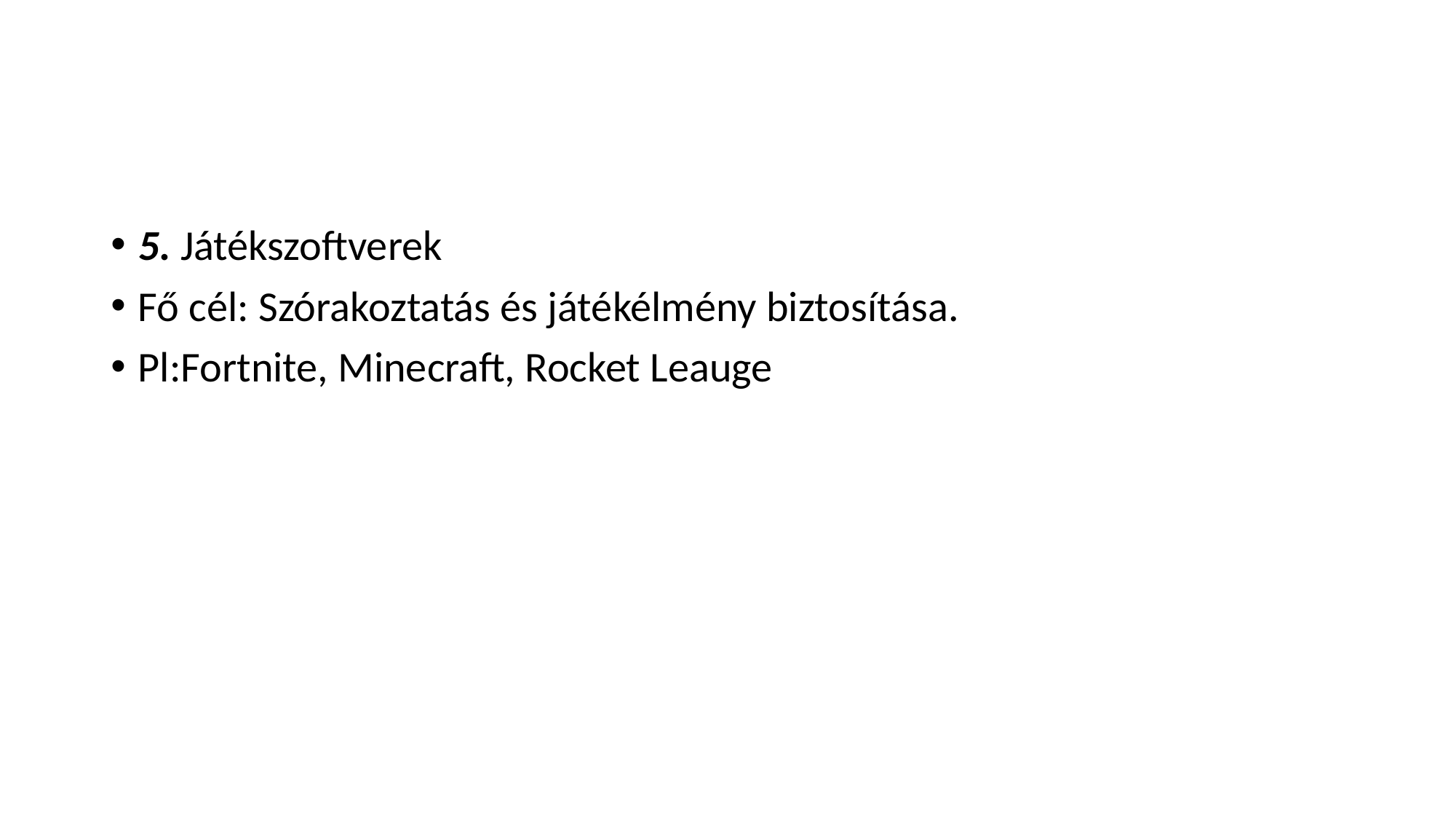

#
5. Játékszoftverek
Fő cél: Szórakoztatás és játékélmény biztosítása.
Pl:Fortnite, Minecraft, Rocket Leauge